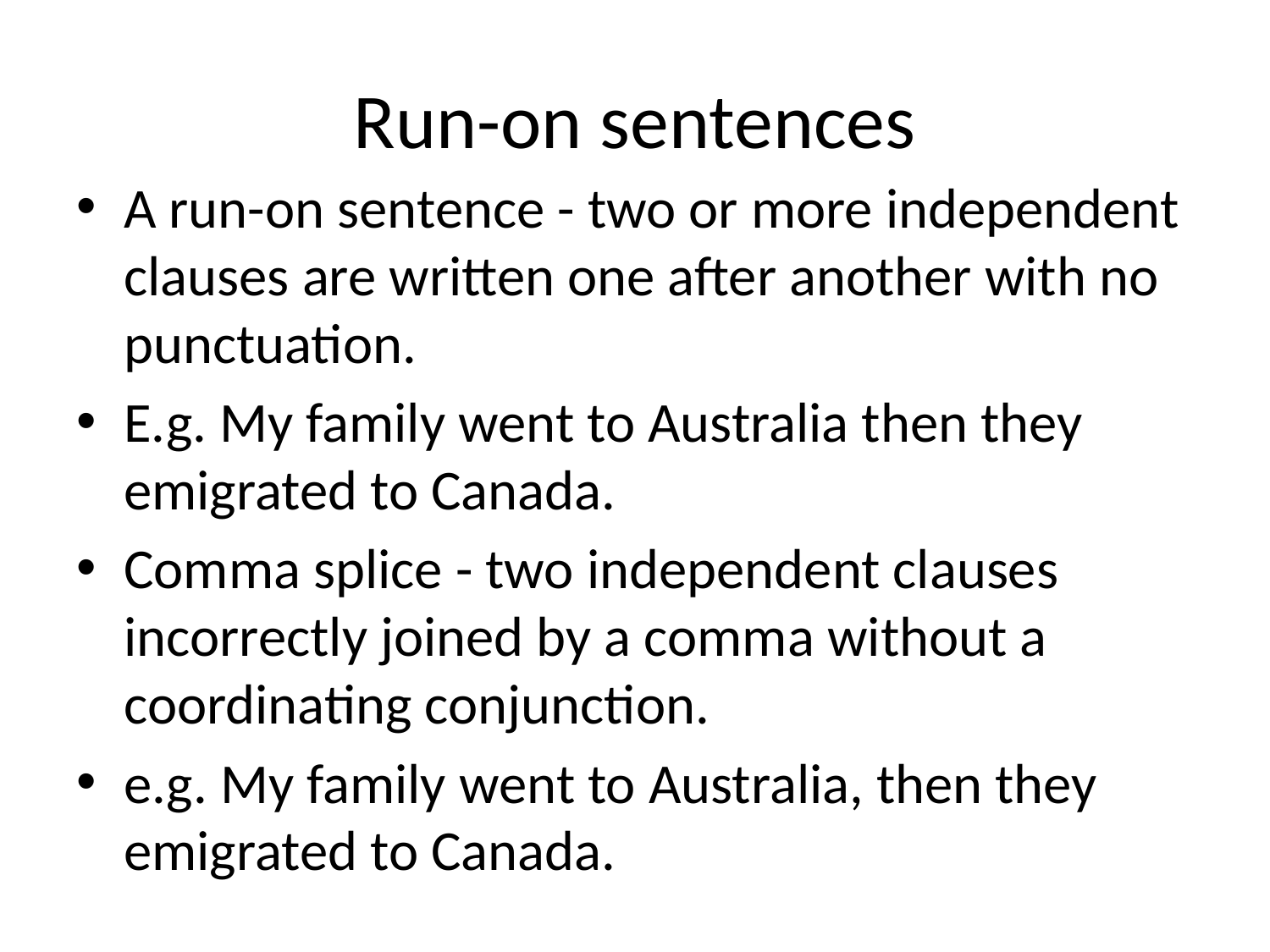

# Run-on sentences
A run-on sentence - two or more independent clauses are written one after another with no punctuation.
E.g. My family went to Australia then they emigrated to Canada.
Comma splice - two independent clauses incorrectly joined by a comma without a coordinating conjunction.
e.g. My family went to Australia, then they emigrated to Canada.